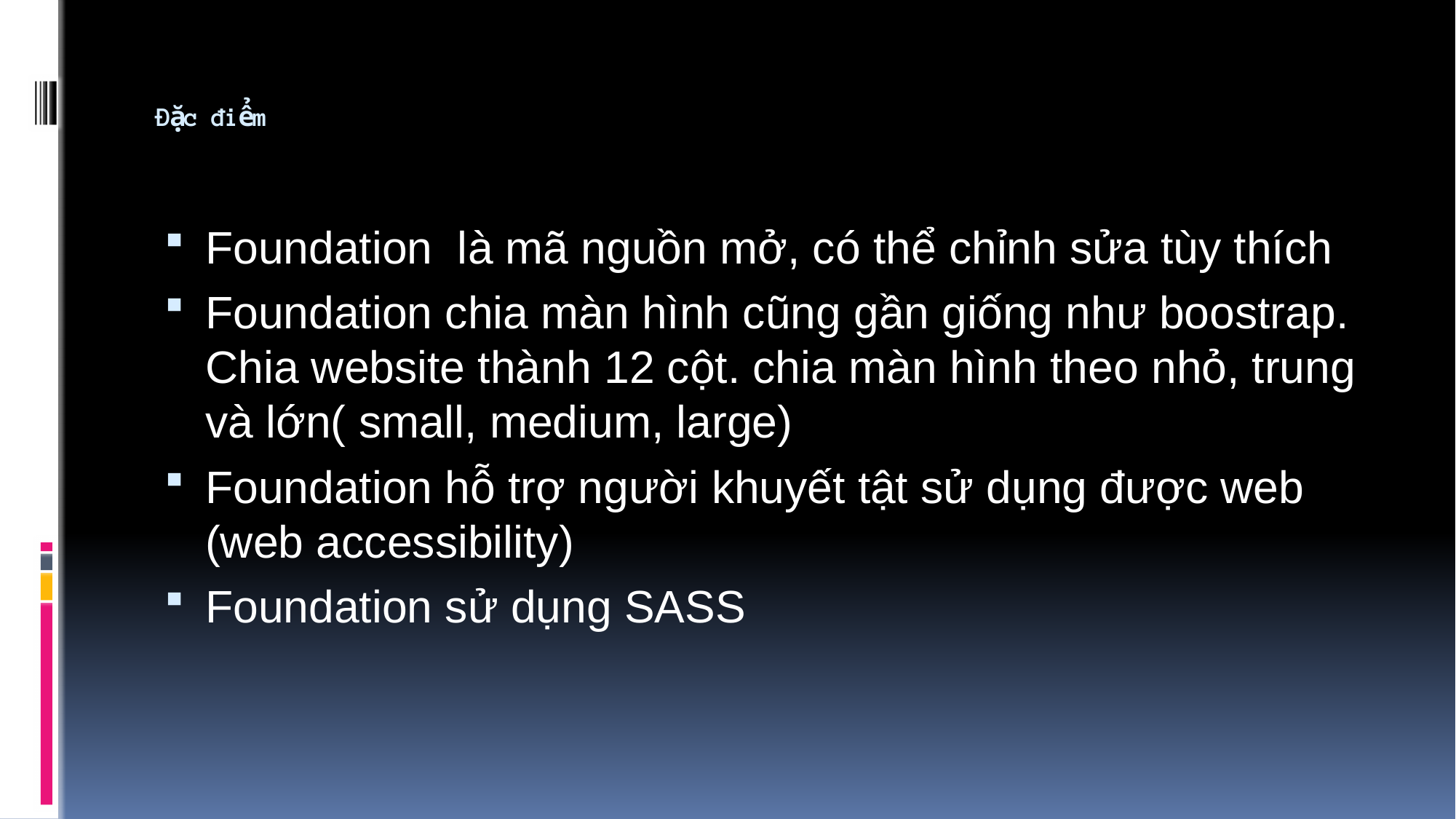

# Đặc điểm
Foundation  là mã nguồn mở, có thể chỉnh sửa tùy thích
Foundation chia màn hình cũng gần giống như boostrap. Chia website thành 12 cột. chia màn hình theo nhỏ, trung và lớn( small, medium, large)
Foundation hỗ trợ người khuyết tật sử dụng được web (web accessibility)
Foundation sử dụng SASS